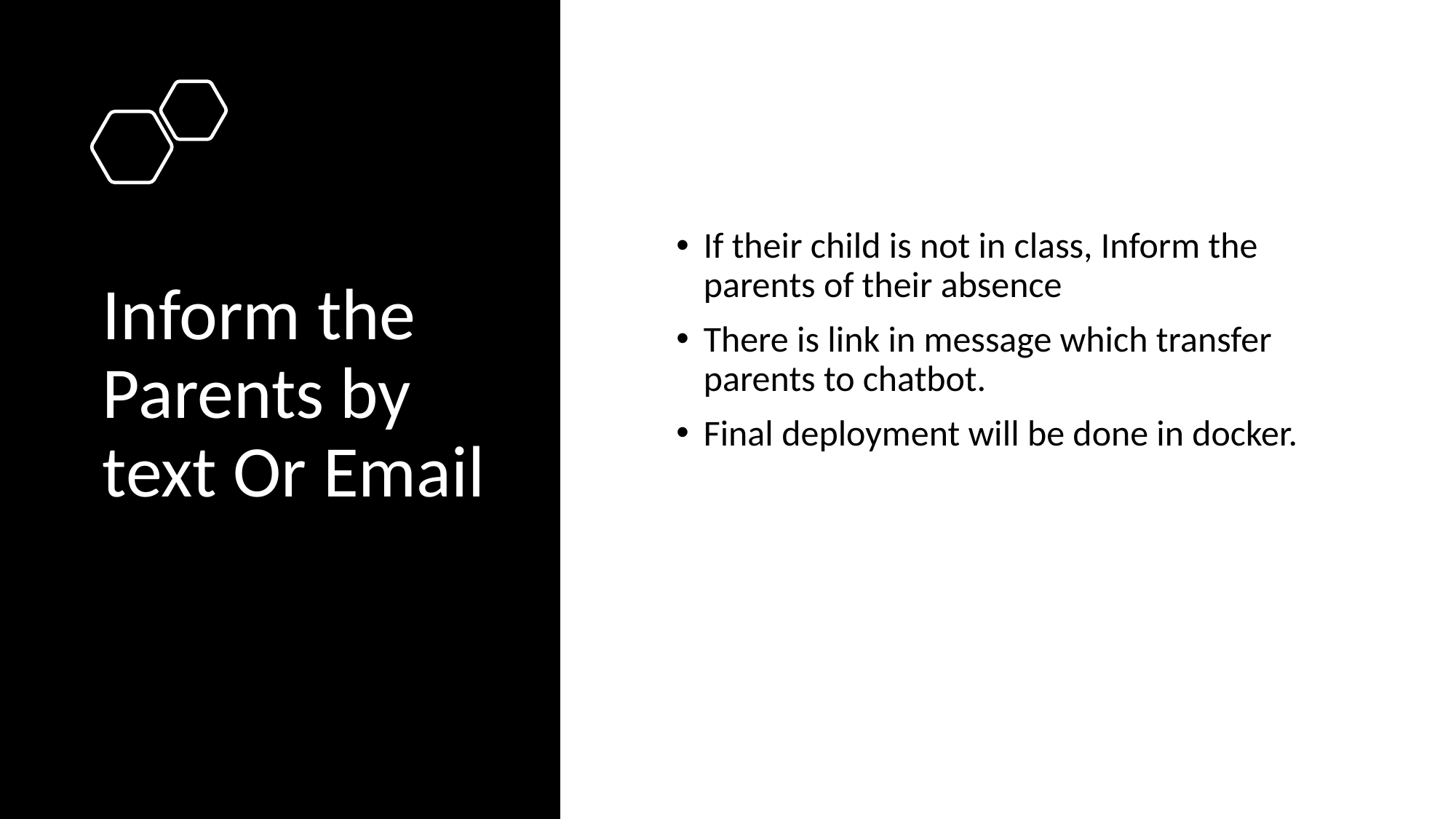

# Inform the Parents by text Or Email
If their child is not in class, Inform the parents of their absence
There is link in message which transfer parents to chatbot.
Final deployment will be done in docker.